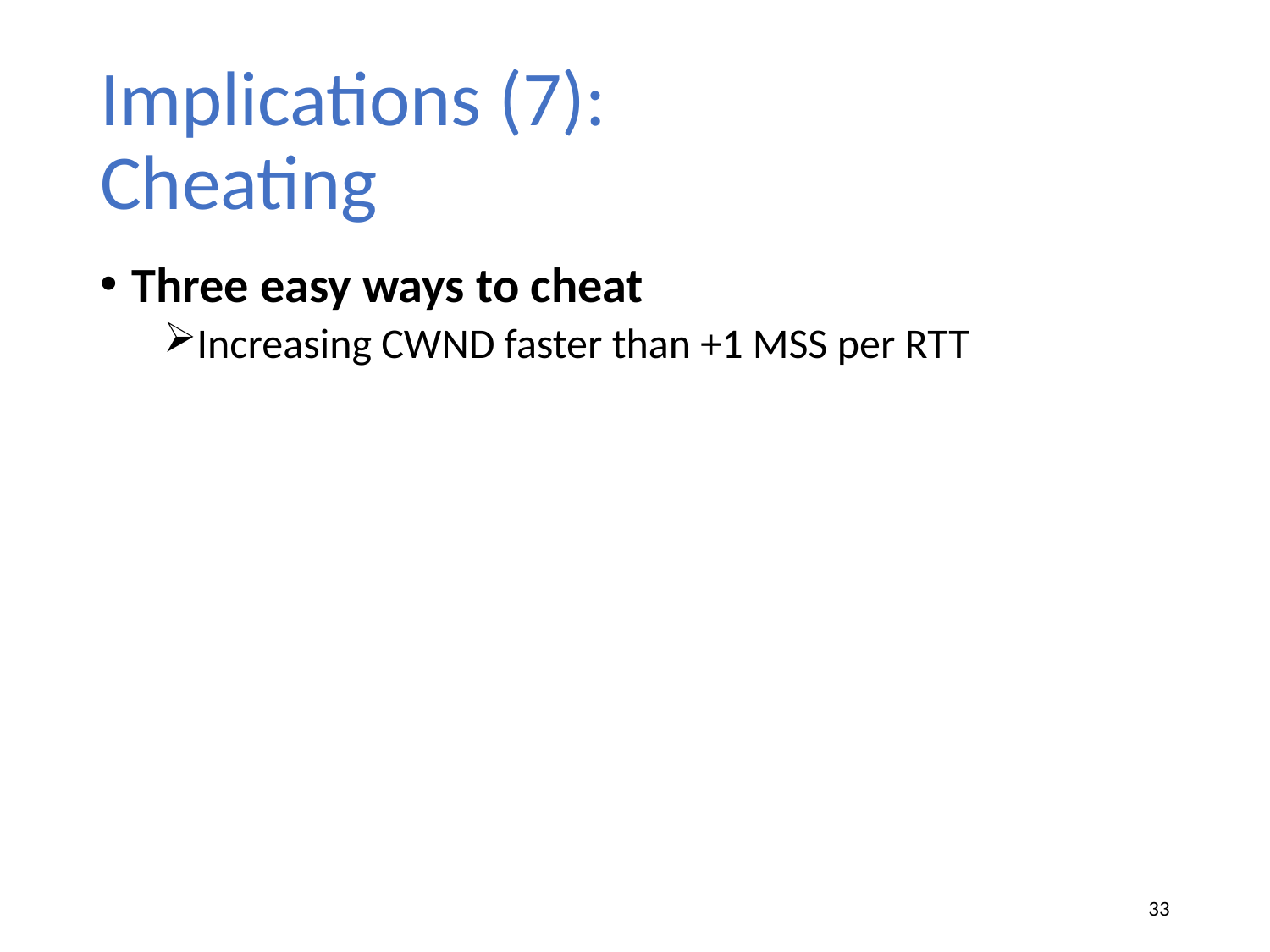

# Implications (7): Cheating
Three easy ways to cheat
Increasing CWND faster than +1 MSS per RTT

33